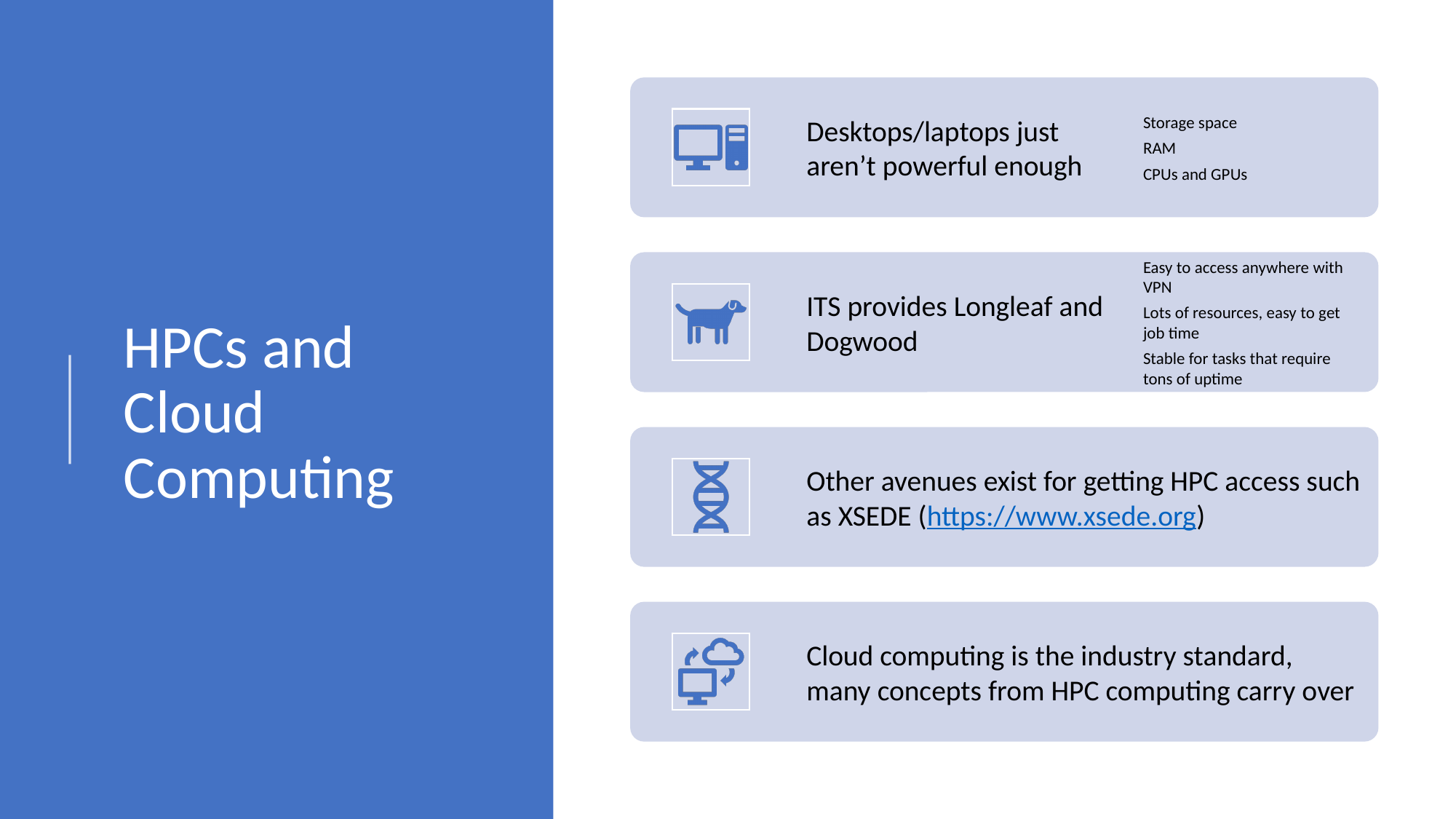

Desktops/laptops just aren’t powerful enough
Storage space
RAM
CPUs and GPUs
ITS provides Longleaf and Dogwood
Easy to access anywhere with VPN
Lots of resources, easy to get job time
Stable for tasks that require tons of uptime
Other avenues exist for getting HPC access such as XSEDE (https://www.xsede.org)
Cloud computing is the industry standard, many concepts from HPC computing carry over
# HPCs and Cloud Computing